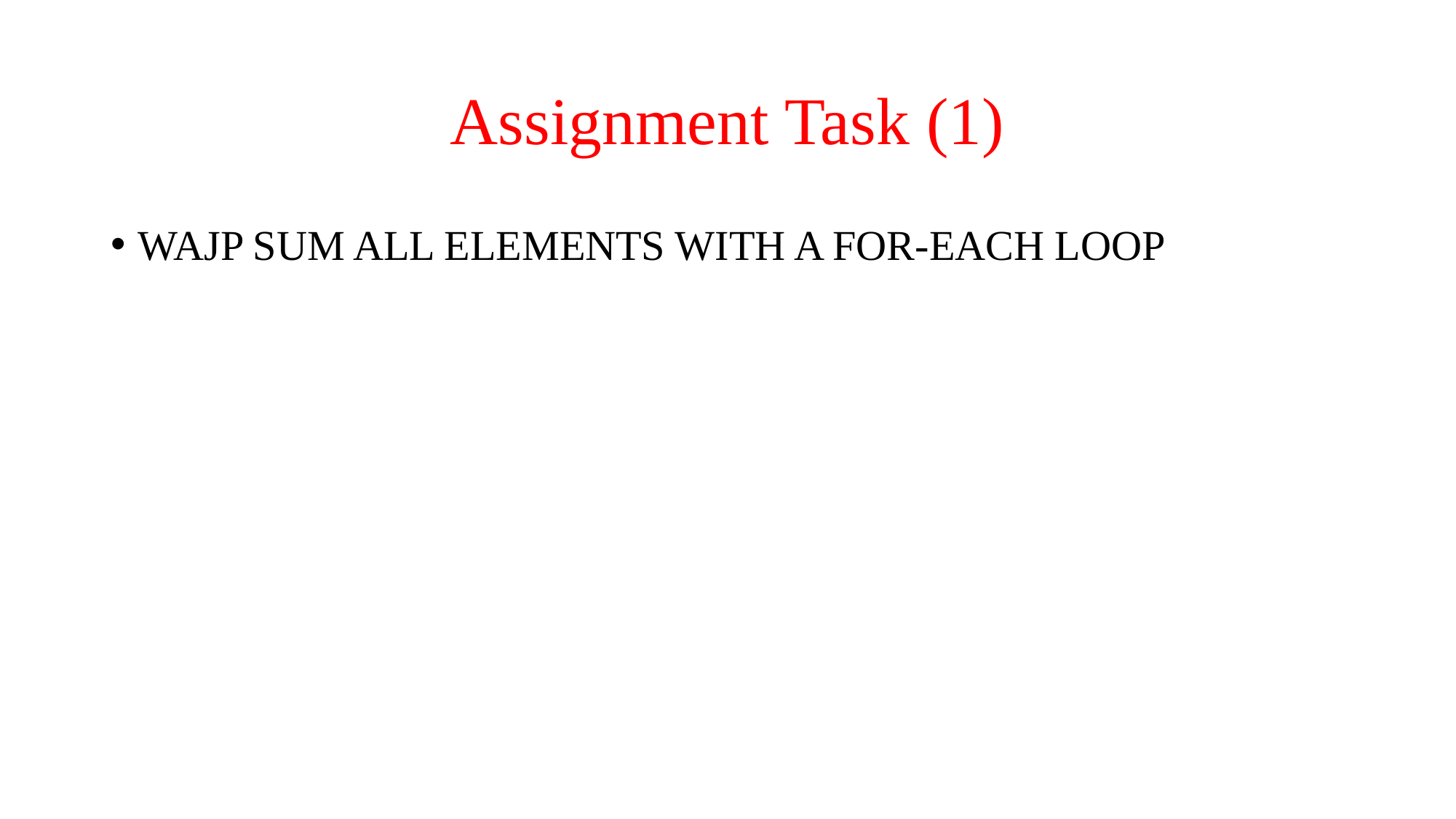

# Assignment Task (1)
WAJP SUM ALL ELEMENTS WITH A FOR-EACH LOOP